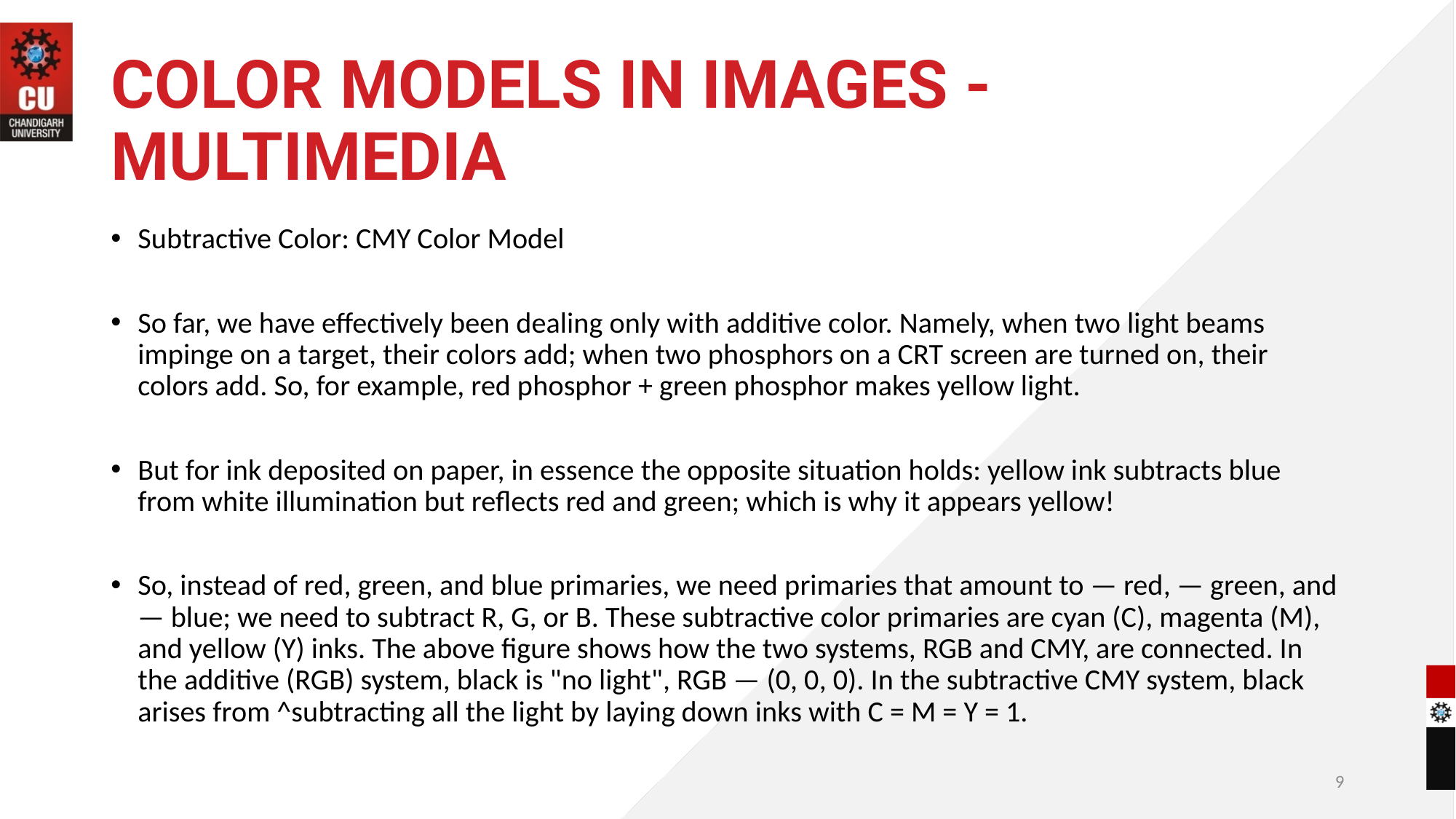

# COLOR MODELS IN IMAGES - MULTIMEDIA
Subtractive Color: CMY Color Model

So far, we have effectively been dealing only with additive color. Namely, when two light beams impinge on a target, their colors add; when two phosphors on a CRT screen are turned on, their colors add. So, for example, red phosphor + green phosphor makes yellow light.

But for ink deposited on paper, in essence the opposite situation holds: yellow ink subtracts blue from white illumination but reflects red and green; which is why it appears yellow!

So, instead of red, green, and blue primaries, we need primaries that amount to — red, — green, and — blue; we need to subtract R, G, or B. These subtractive color primaries are cyan (C), magenta (M), and yellow (Y) inks. The above figure shows how the two systems, RGB and CMY, are connected. In the additive (RGB) system, black is "no light", RGB — (0, 0, 0). In the subtractive CMY system, black arises from ^subtracting all the light by laying down inks with C = M = Y = 1.
9